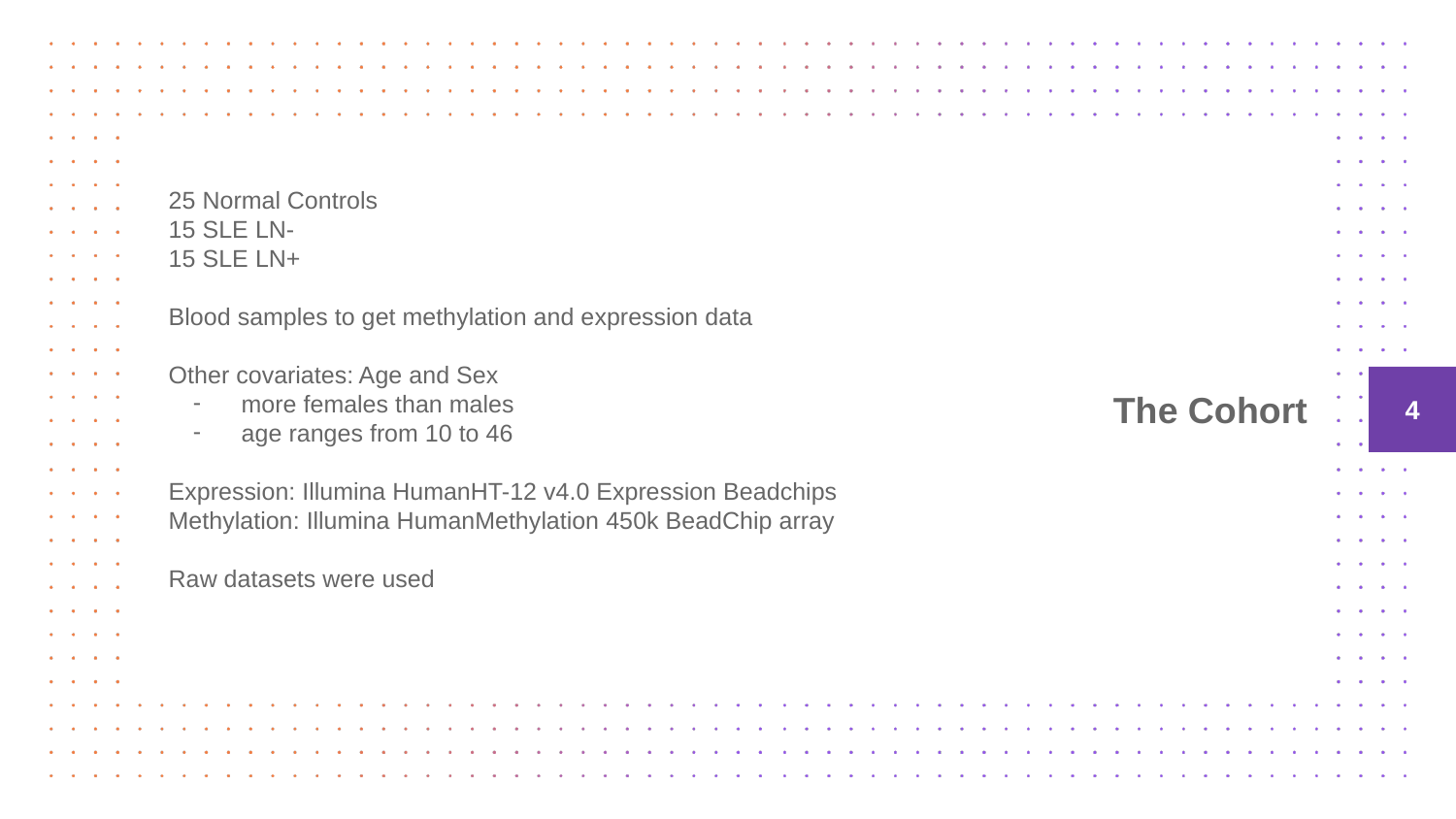

25 Normal Controls
15 SLE LN-
15 SLE LN+

Blood samples to get methylation and expression data

Other covariates: Age and Sex
more females than males
age ranges from 10 to 46

Expression: Illumina HumanHT-12 v4.0 Expression Beadchips
Methylation: Illumina HumanMethylation 450k BeadChip array

Raw datasets were used
# The Cohort
4